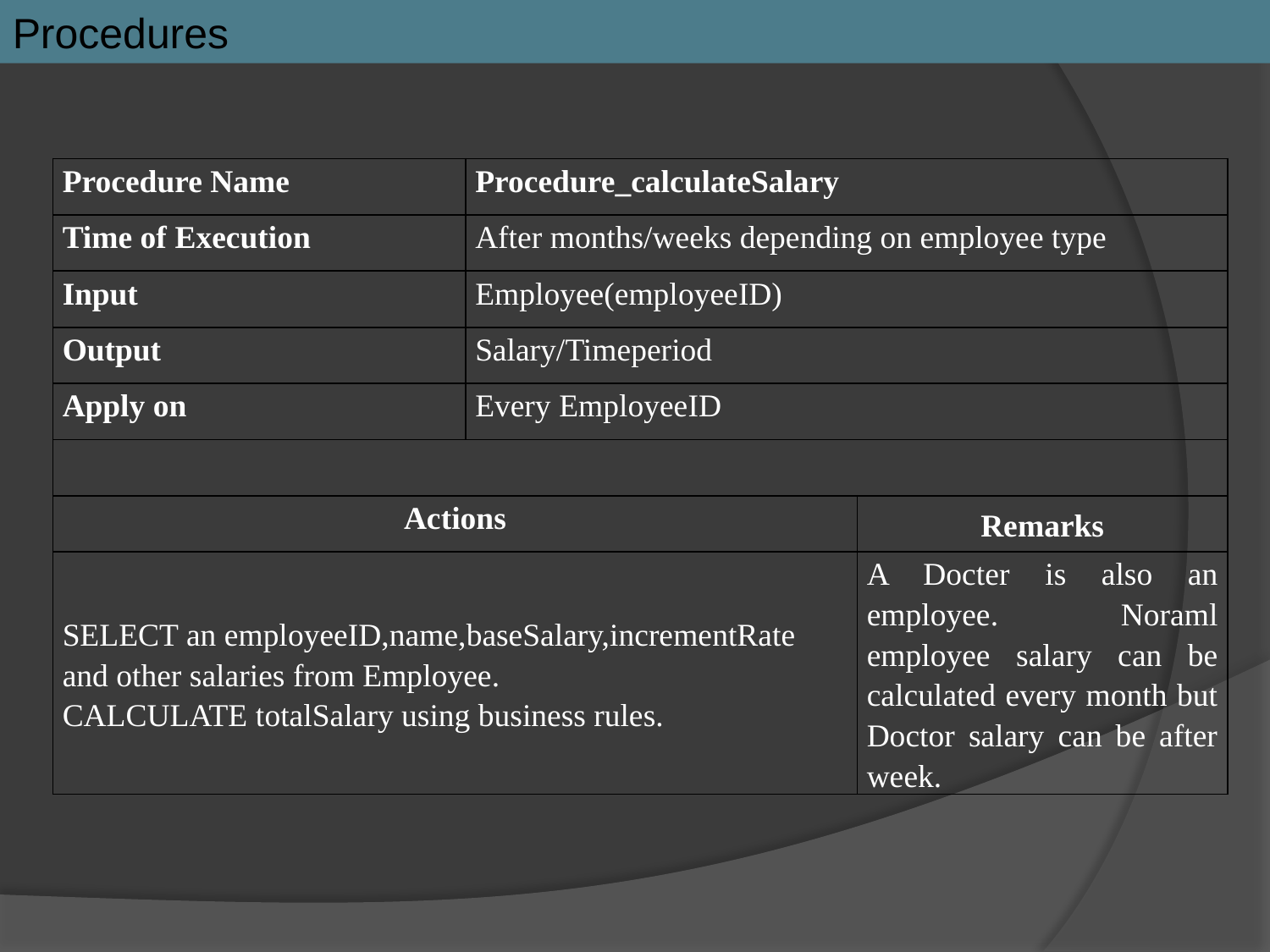

Procedures
| Procedure Name | Procedure\_calculateSalary |  |
| --- | --- | --- |
| Time of Execution | After months/weeks depending on employee type |  |
| Input | Employee(employeeID) |  |
| Output | Salary/Timeperiod |  |
| Apply on | Every EmployeeID |  |
|  |  |  |
| Actions |  | Remarks |
| SELECT an employeeID,name,baseSalary,incrementRate and other salaries from Employee. CALCULATE totalSalary using business rules. |  | A Docter is also an employee. Noraml employee salary can be calculated every month but Doctor salary can be after week. |